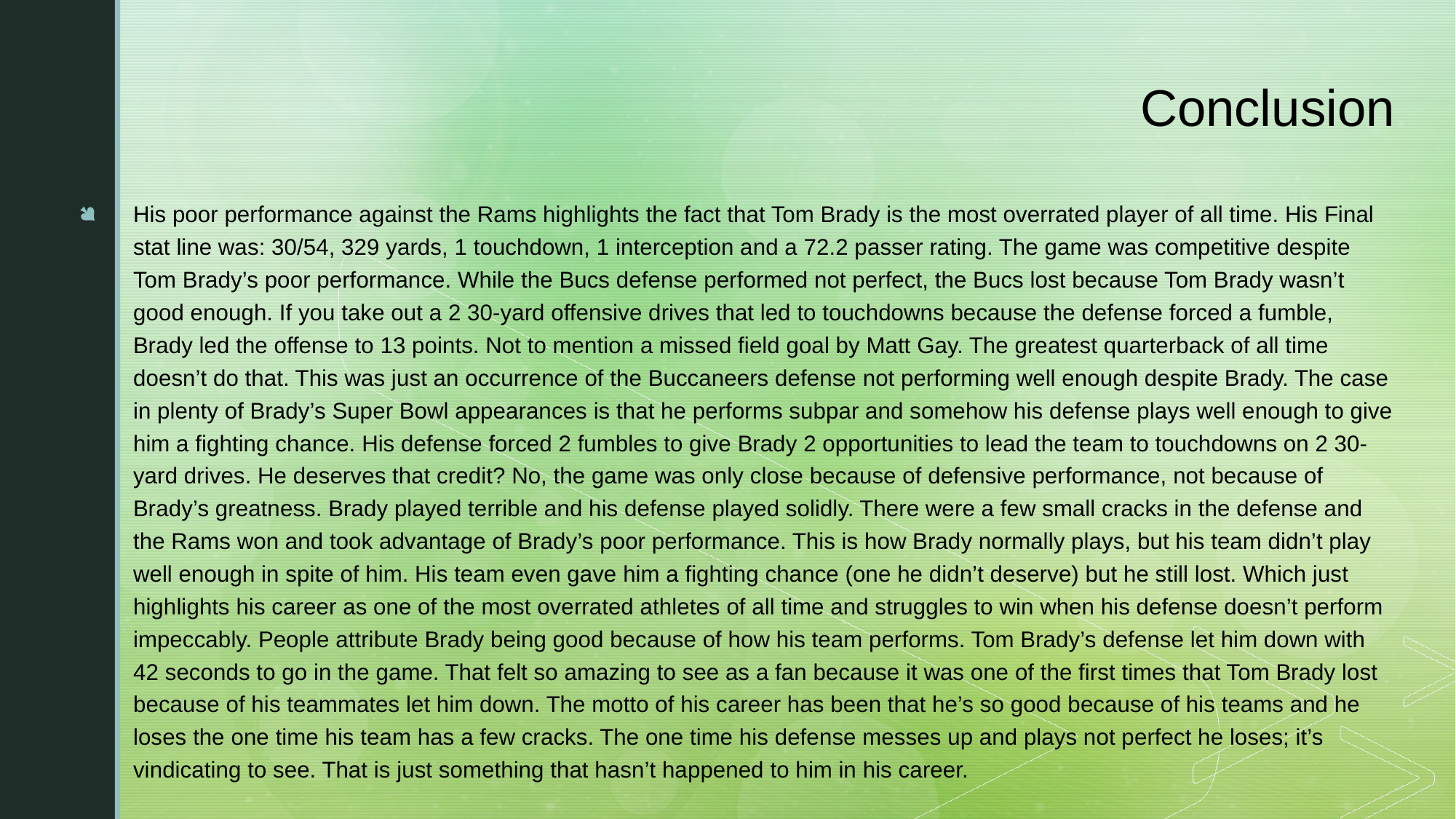

# Conclusion
His poor performance against the Rams highlights the fact that Tom Brady is the most overrated player of all time. His Final stat line was: 30/54, 329 yards, 1 touchdown, 1 interception and a 72.2 passer rating. The game was competitive despite Tom Brady’s poor performance. While the Bucs defense performed not perfect, the Bucs lost because Tom Brady wasn’t good enough. If you take out a 2 30-yard offensive drives that led to touchdowns because the defense forced a fumble, Brady led the offense to 13 points. Not to mention a missed field goal by Matt Gay. The greatest quarterback of all time doesn’t do that. This was just an occurrence of the Buccaneers defense not performing well enough despite Brady. The case in plenty of Brady’s Super Bowl appearances is that he performs subpar and somehow his defense plays well enough to give him a fighting chance. His defense forced 2 fumbles to give Brady 2 opportunities to lead the team to touchdowns on 2 30-yard drives. He deserves that credit? No, the game was only close because of defensive performance, not because of Brady’s greatness. Brady played terrible and his defense played solidly. There were a few small cracks in the defense and the Rams won and took advantage of Brady’s poor performance. This is how Brady normally plays, but his team didn’t play well enough in spite of him. His team even gave him a fighting chance (one he didn’t deserve) but he still lost. Which just highlights his career as one of the most overrated athletes of all time and struggles to win when his defense doesn’t perform impeccably. People attribute Brady being good because of how his team performs. Tom Brady’s defense let him down with 42 seconds to go in the game. That felt so amazing to see as a fan because it was one of the first times that Tom Brady lost because of his teammates let him down. The motto of his career has been that he’s so good because of his teams and he loses the one time his team has a few cracks. The one time his defense messes up and plays not perfect he loses; it’s vindicating to see. That is just something that hasn’t happened to him in his career.